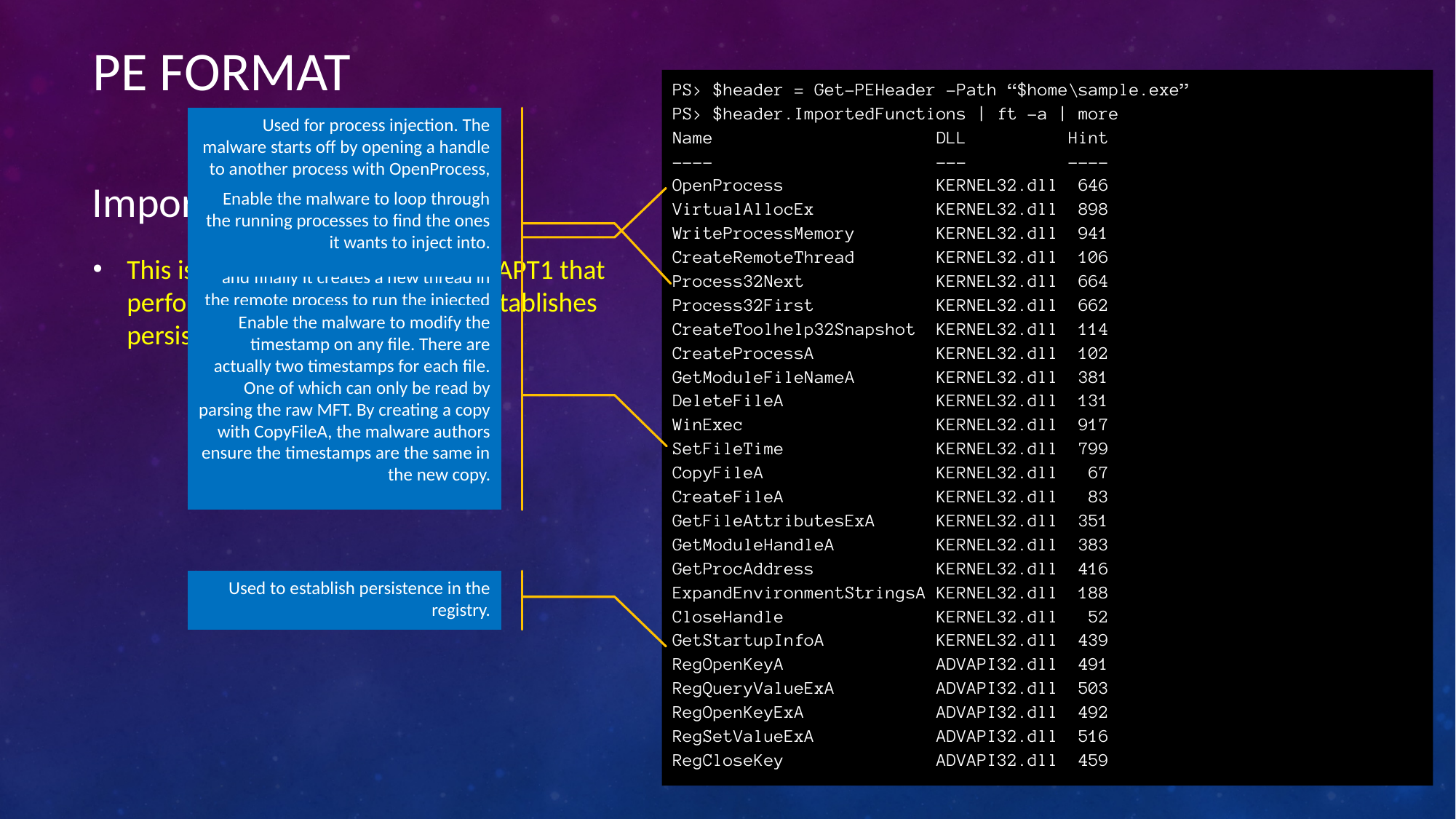

# PE Format
PS> $header = Get-PEHeader -Path “$home\sample.exe”
PS> $header.ImportedFunctions | ft -a | more
Name                      DLL          Hint
----                      ---          ----
OpenProcess               KERNEL32.dll  646
VirtualAllocEx            KERNEL32.dll  898
WriteProcessMemory        KERNEL32.dll  941
CreateRemoteThread        KERNEL32.dll  106
Process32Next             KERNEL32.dll  664
Process32First            KERNEL32.dll  662
CreateToolhelp32Snapshot  KERNEL32.dll  114
CreateProcessA            KERNEL32.dll  102
GetModuleFileNameA        KERNEL32.dll  381
DeleteFileA               KERNEL32.dll  131
WinExec                   KERNEL32.dll  917
SetFileTime               KERNEL32.dll  799
CopyFileA                 KERNEL32.dll   67
CreateFileA               KERNEL32.dll   83
GetFileAttributesExA      KERNEL32.dll  351
GetModuleHandleA          KERNEL32.dll  383
GetProcAddress            KERNEL32.dll  416
ExpandEnvironmentStringsA KERNEL32.dll  188
CloseHandle               KERNEL32.dll   52
GetStartupInfoA           KERNEL32.dll  439
RegOpenKeyA               ADVAPI32.dll  491
RegQueryValueExA          ADVAPI32.dll  503
RegOpenKeyExA             ADVAPI32.dll  492
RegSetValueExA            ADVAPI32.dll  516
RegCloseKey               ADVAPI32.dll  459

Used for process injection. The malware starts off by opening a handle to another process with OpenProcess, next it allocates memory in that process with VirtualAllocEx, then it writes some malicious code into that process with WriteProcessMemory, and finally it creates a new thread in the remote process to run the injected code with CreateRemoteThread.
Import Address Table
Enable the malware to loop through the running processes to find the ones it wants to inject into.
This is a sample of malware from APT1 that performs process injection and establishes persistence.
Enable the malware to modify the timestamp on any file. There are actually two timestamps for each file. One of which can only be read by parsing the raw MFT. By creating a copy with CopyFileA, the malware authors ensure the timestamps are the same in the new copy.
Used to establish persistence in the registry.